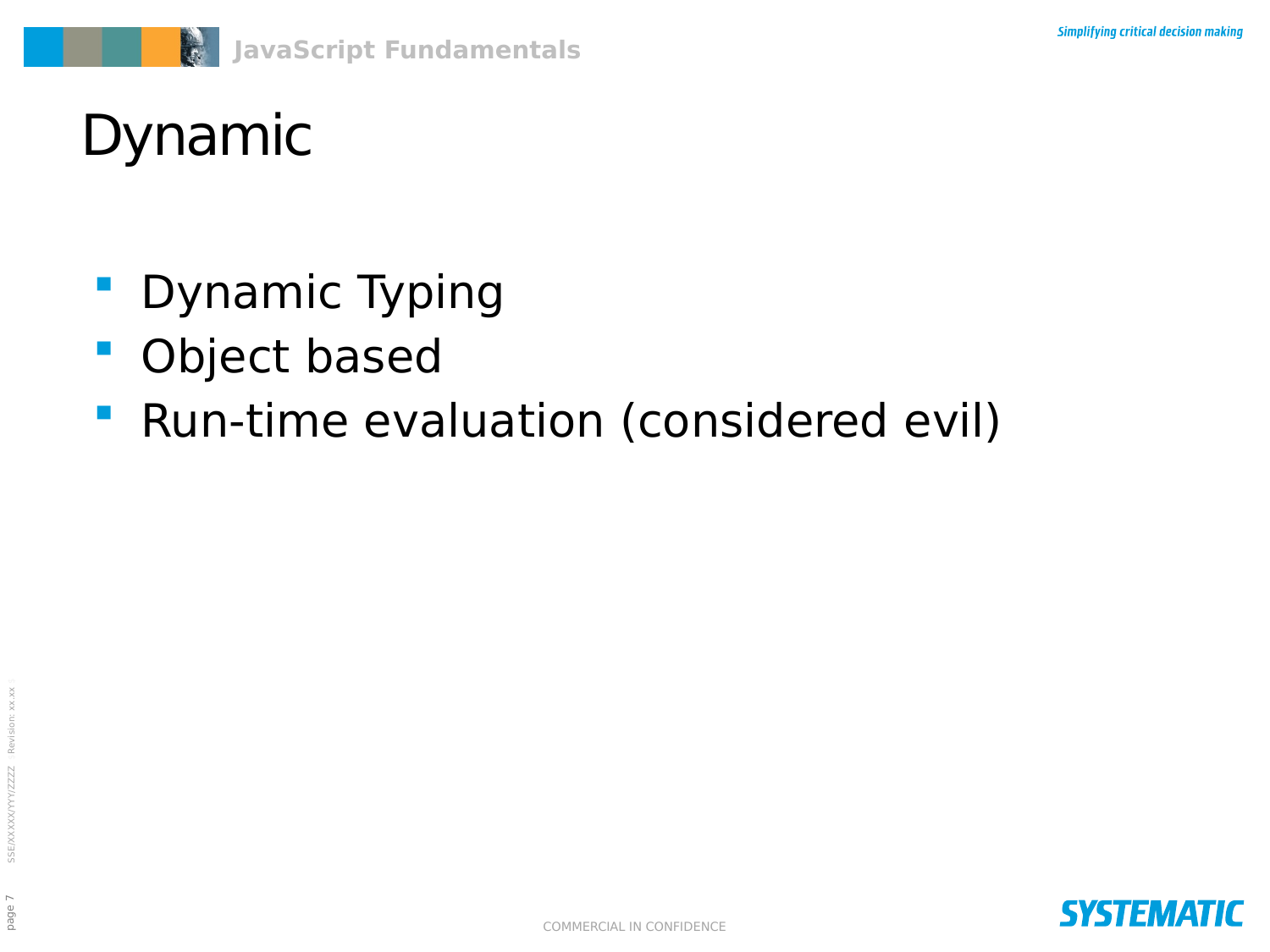

# Dynamic

Dynamic Typing
Object based
Run-time evaluation (considered evil)